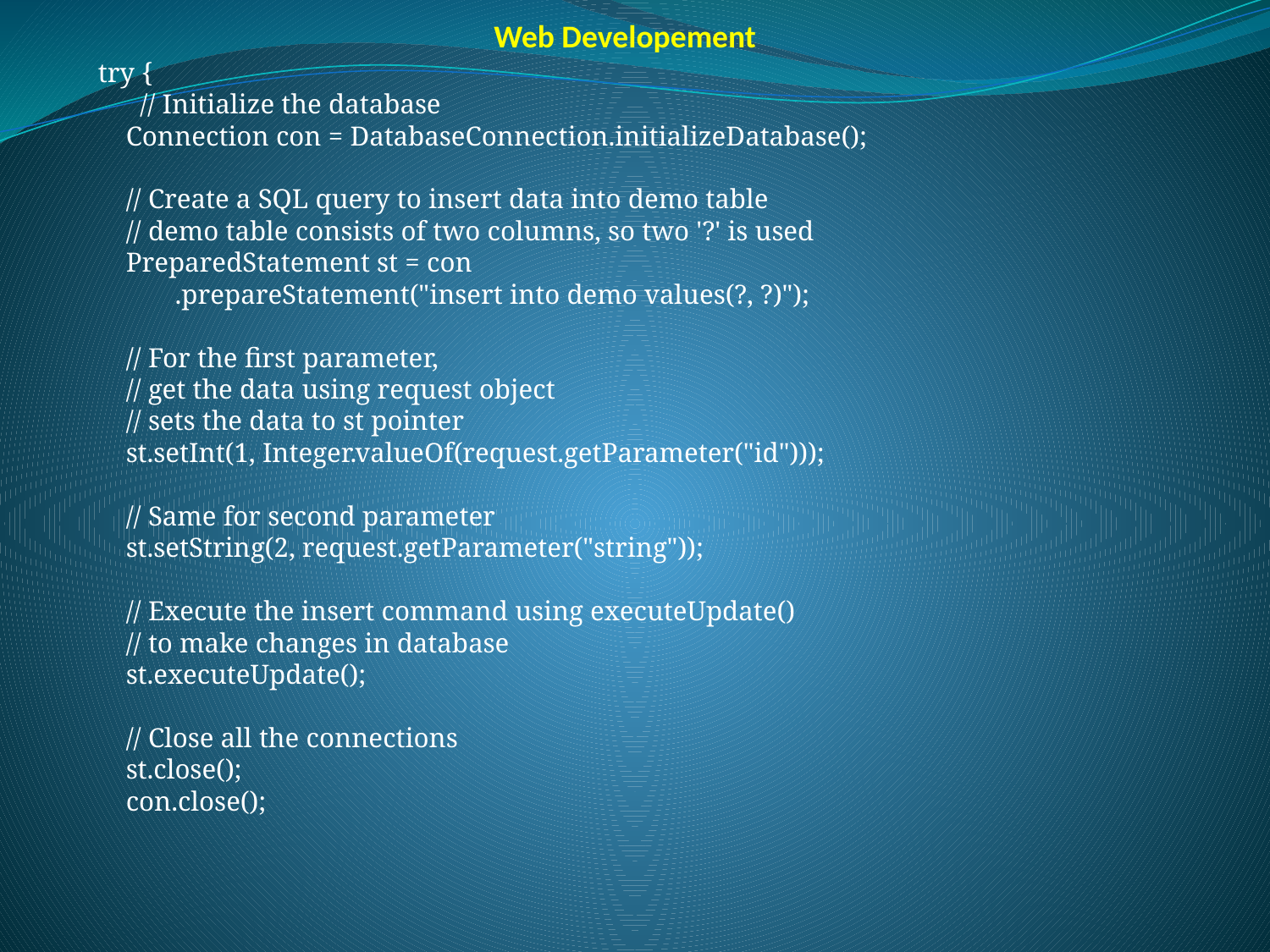

Web Developement
        try {
              // Initialize the database
            Connection con = DatabaseConnection.initializeDatabase();

            // Create a SQL query to insert data into demo table
            // demo table consists of two columns, so two '?' is used
            PreparedStatement st = con
                   .prepareStatement("insert into demo values(?, ?)");

            // For the first parameter,
            // get the data using request object
            // sets the data to st pointer
            st.setInt(1, Integer.valueOf(request.getParameter("id")));

            // Same for second parameter
            st.setString(2, request.getParameter("string"));

            // Execute the insert command using executeUpdate()
            // to make changes in database
            st.executeUpdate();

            // Close all the connections
            st.close();
            con.close();